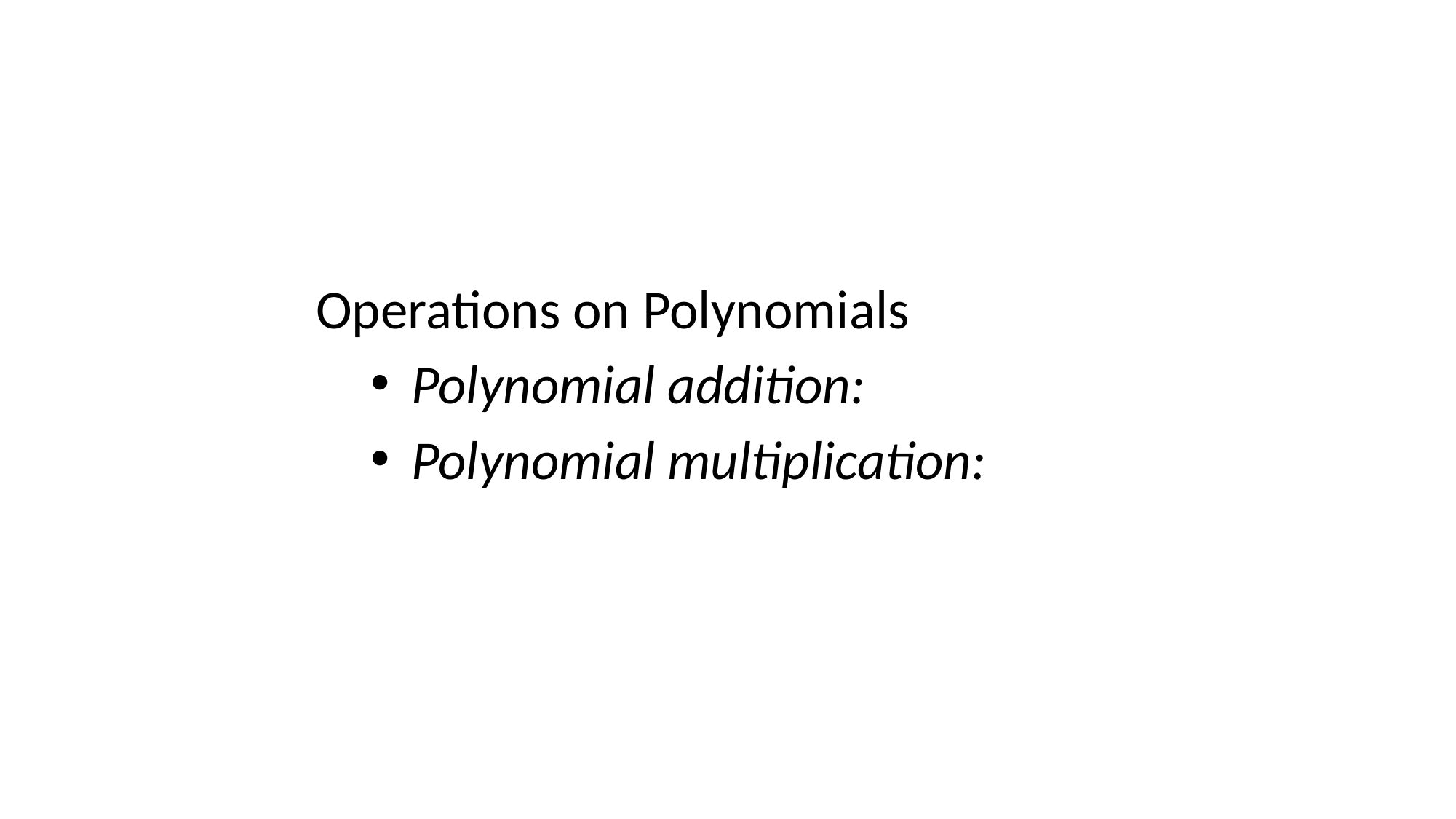

Operations on Polynomials
Polynomial addition:
Polynomial multiplication: